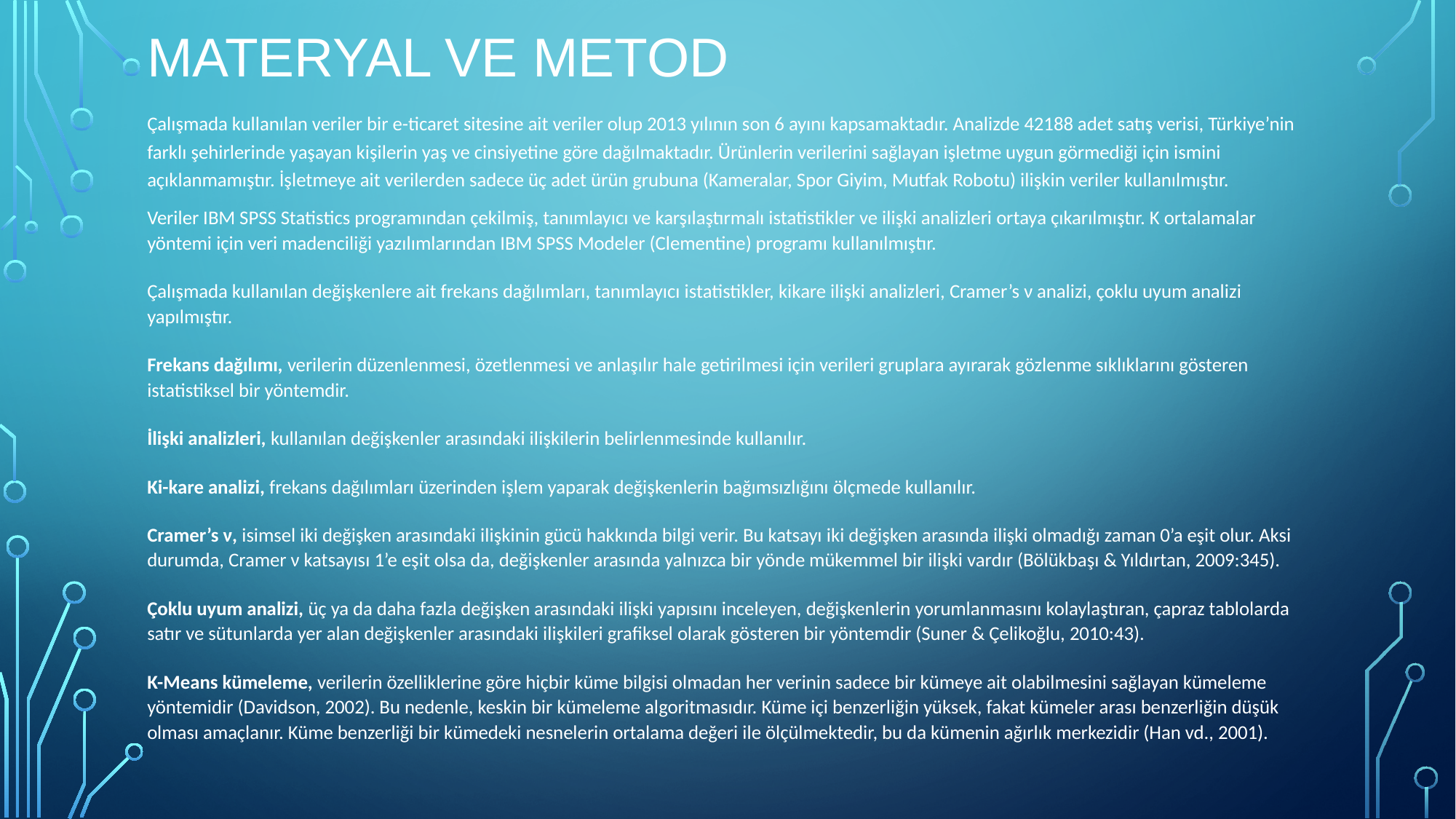

# Materyal ve metod
Çalışmada kullanılan veriler bir e-ticaret sitesine ait veriler olup 2013 yılının son 6 ayını kapsamaktadır. Analizde 42188 adet satış verisi, Türkiye’nin farklı şehirlerinde yaşayan kişilerin yaş ve cinsiyetine göre dağılmaktadır. Ürünlerin verilerini sağlayan işletme uygun görmediği için ismini açıklanmamıştır. İşletmeye ait verilerden sadece üç adet ürün grubuna (Kameralar, Spor Giyim, Mutfak Robotu) ilişkin veriler kullanılmıştır.
Veriler IBM SPSS Statistics programından çekilmiş, tanımlayıcı ve karşılaştırmalı istatistikler ve ilişki analizleri ortaya çıkarılmıştır. K ortalamalar yöntemi için veri madenciliği yazılımlarından IBM SPSS Modeler (Clementine) programı kullanılmıştır.
Çalışmada kullanılan değişkenlere ait frekans dağılımları, tanımlayıcı istatistikler, kikare ilişki analizleri, Cramer’s ν analizi, çoklu uyum analizi yapılmıştır.
Frekans dağılımı, verilerin düzenlenmesi, özetlenmesi ve anlaşılır hale getirilmesi için verileri gruplara ayırarak gözlenme sıklıklarını gösteren istatistiksel bir yöntemdir.
İlişki analizleri, kullanılan değişkenler arasındaki ilişkilerin belirlenmesinde kullanılır.
Ki-kare analizi, frekans dağılımları üzerinden işlem yaparak değişkenlerin bağımsızlığını ölçmede kullanılır.
Cramer’s ν, isimsel iki değişken arasındaki ilişkinin gücü hakkında bilgi verir. Bu katsayı iki değişken arasında ilişki olmadığı zaman 0’a eşit olur. Aksi durumda, Cramer ν katsayısı 1’e eşit olsa da, değişkenler arasında yalnızca bir yönde mükemmel bir ilişki vardır (Bölükbaşı & Yıldırtan, 2009:345).
Çoklu uyum analizi, üç ya da daha fazla değişken arasındaki ilişki yapısını inceleyen, değişkenlerin yorumlanmasını kolaylaştıran, çapraz tablolarda satır ve sütunlarda yer alan değişkenler arasındaki ilişkileri grafiksel olarak gösteren bir yöntemdir (Suner & Çelikoğlu, 2010:43).
K-Means kümeleme, verilerin özelliklerine göre hiçbir küme bilgisi olmadan her verinin sadece bir kümeye ait olabilmesini sağlayan kümeleme yöntemidir (Davidson, 2002). Bu nedenle, keskin bir kümeleme algoritmasıdır. Küme içi benzerliğin yüksek, fakat kümeler arası benzerliğin düşük olması amaçlanır. Küme benzerliği bir kümedeki nesnelerin ortalama değeri ile ölçülmektedir, bu da kümenin ağırlık merkezidir (Han vd., 2001).